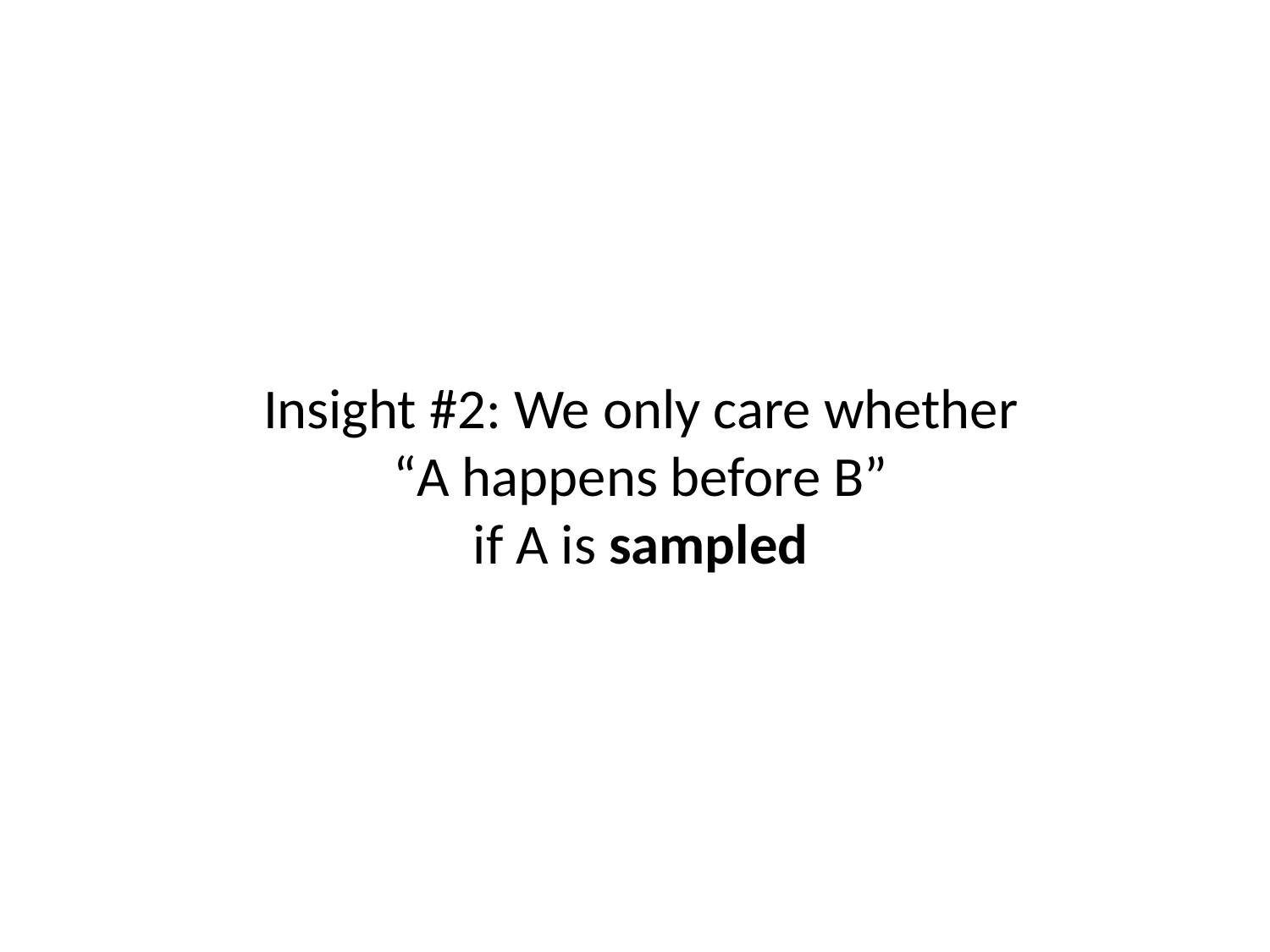

Insight #2: We only care whether
“A happens before B”
if A is sampled